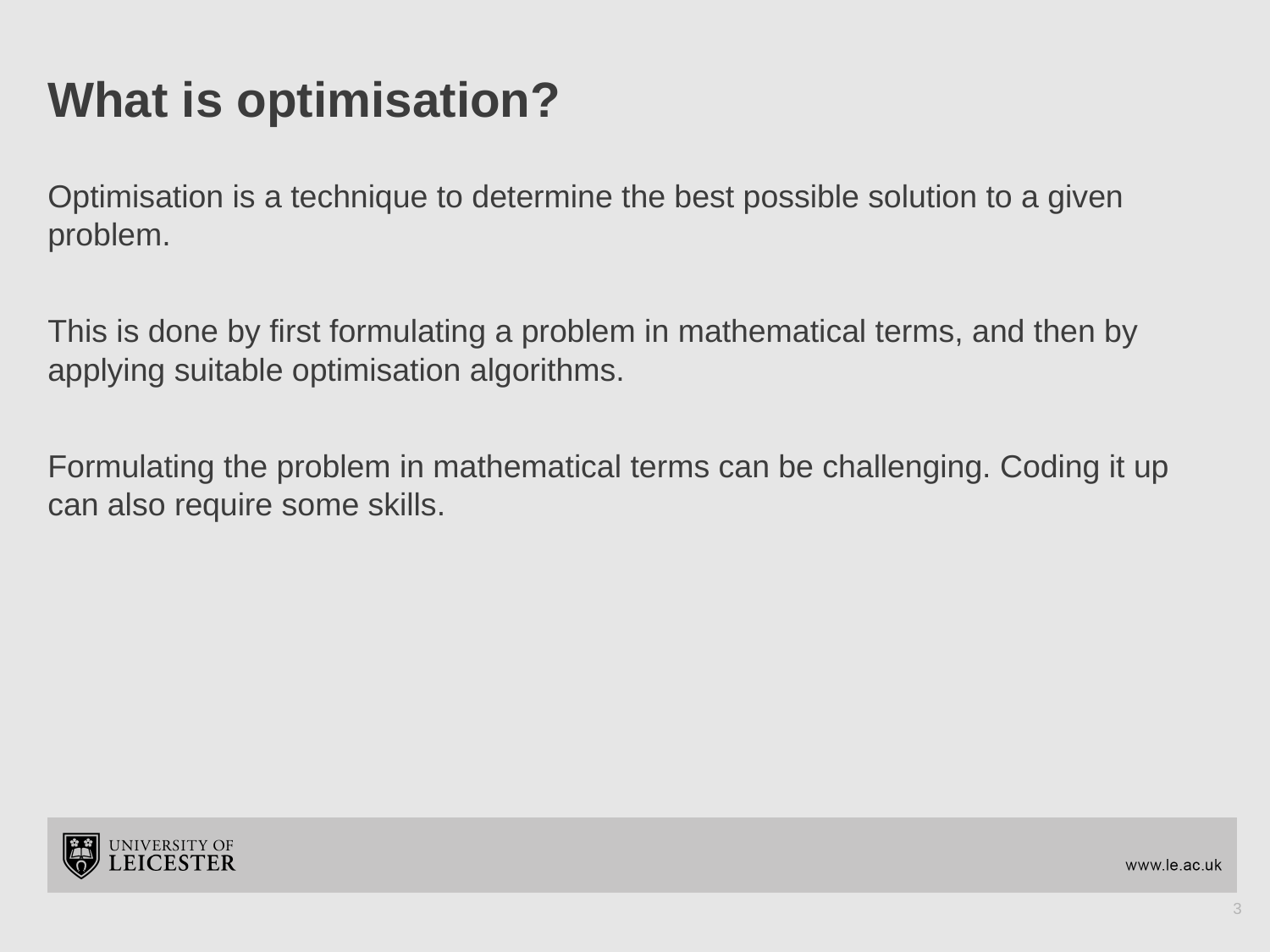

# What is optimisation?
Optimisation is a technique to determine the best possible solution to a given problem.

This is done by first formulating a problem in mathematical terms, and then by applying suitable optimisation algorithms.

Formulating the problem in mathematical terms can be challenging. Coding it up can also require some skills.

3